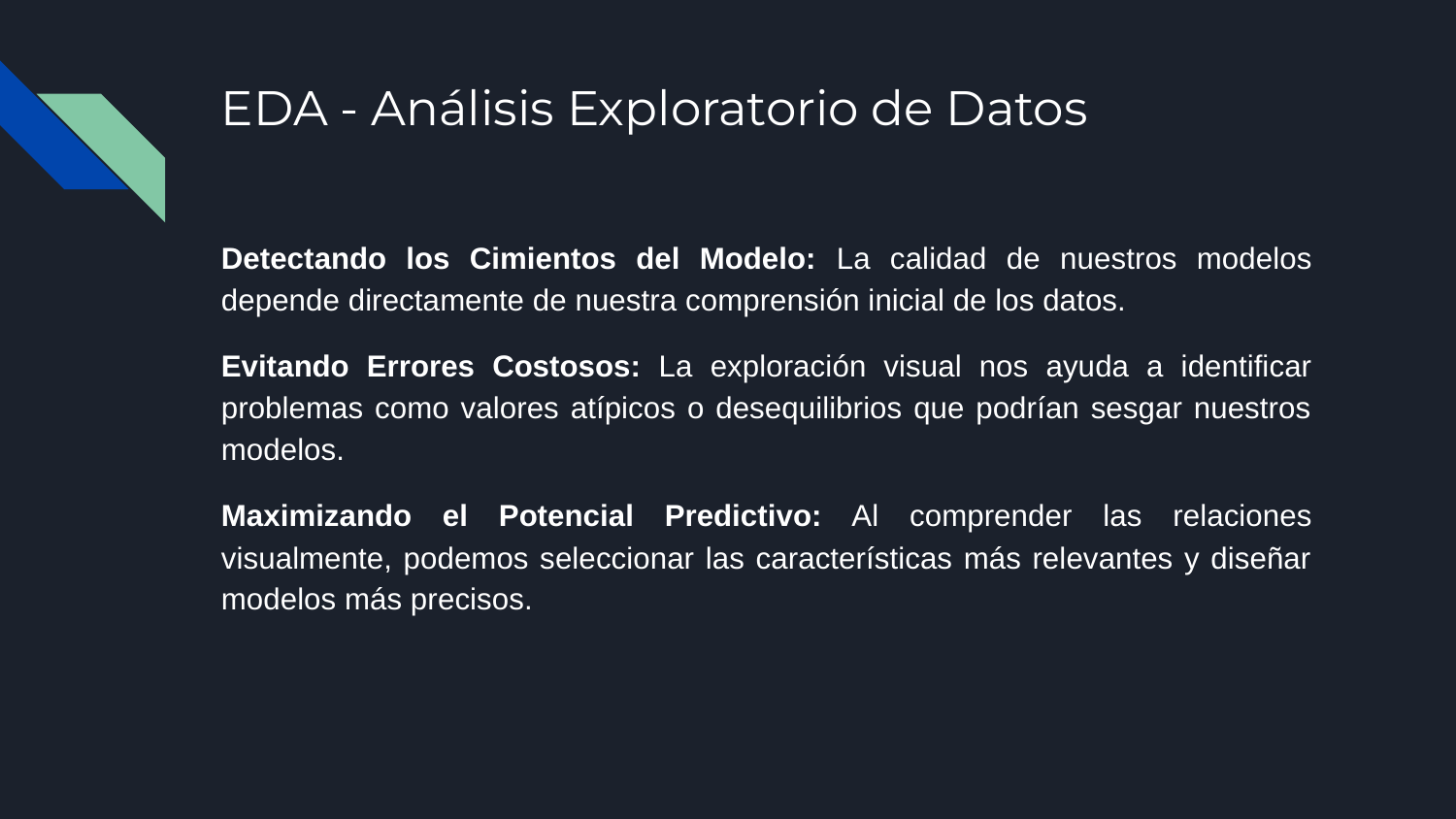

# EDA - Análisis Exploratorio de Datos
Detectando los Cimientos del Modelo: La calidad de nuestros modelos depende directamente de nuestra comprensión inicial de los datos.
Evitando Errores Costosos: La exploración visual nos ayuda a identificar problemas como valores atípicos o desequilibrios que podrían sesgar nuestros modelos.
Maximizando el Potencial Predictivo: Al comprender las relaciones visualmente, podemos seleccionar las características más relevantes y diseñar modelos más precisos.